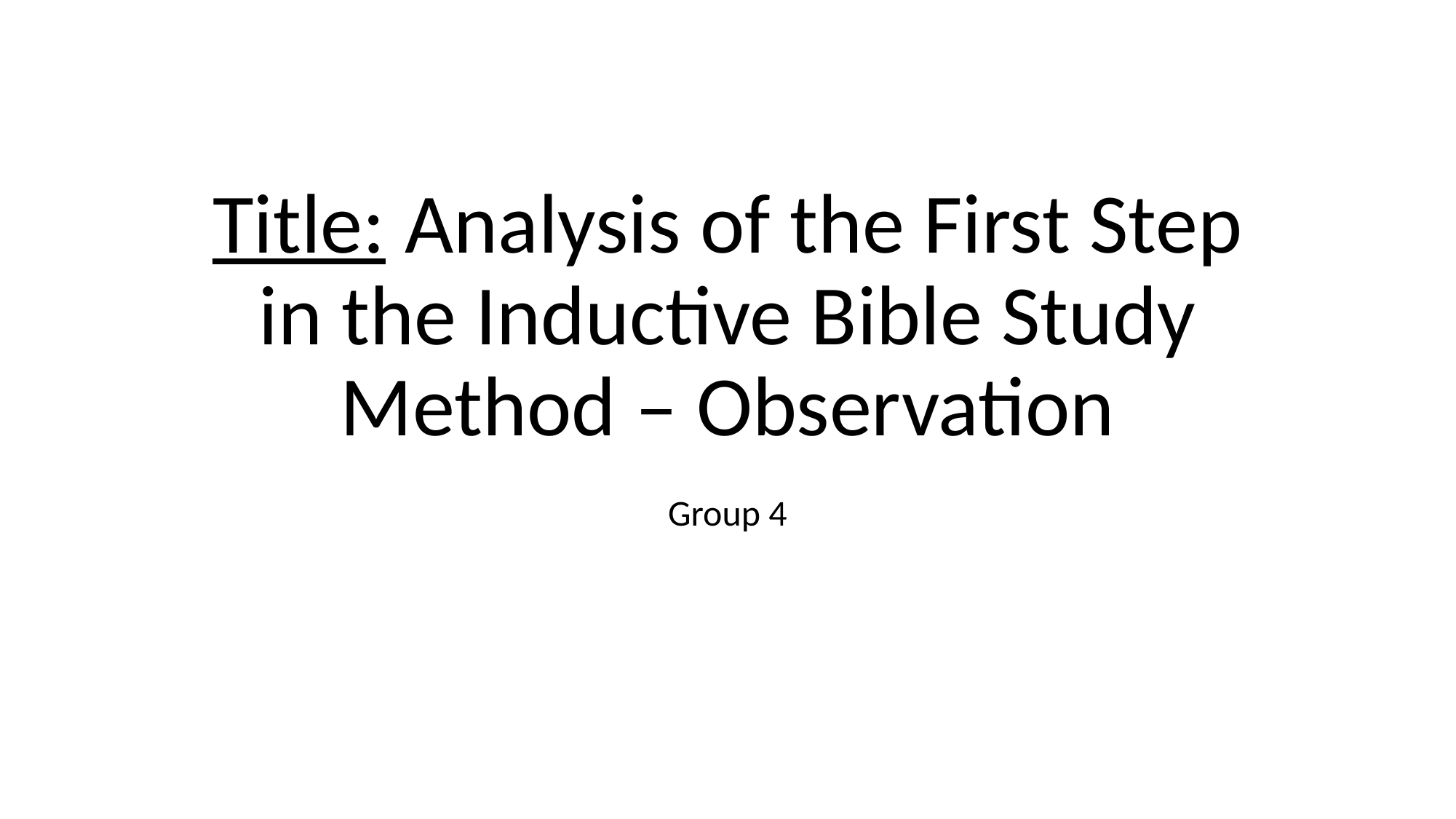

# Title: Analysis of the First Step in the Inductive Bible Study Method – Observation

Group 4